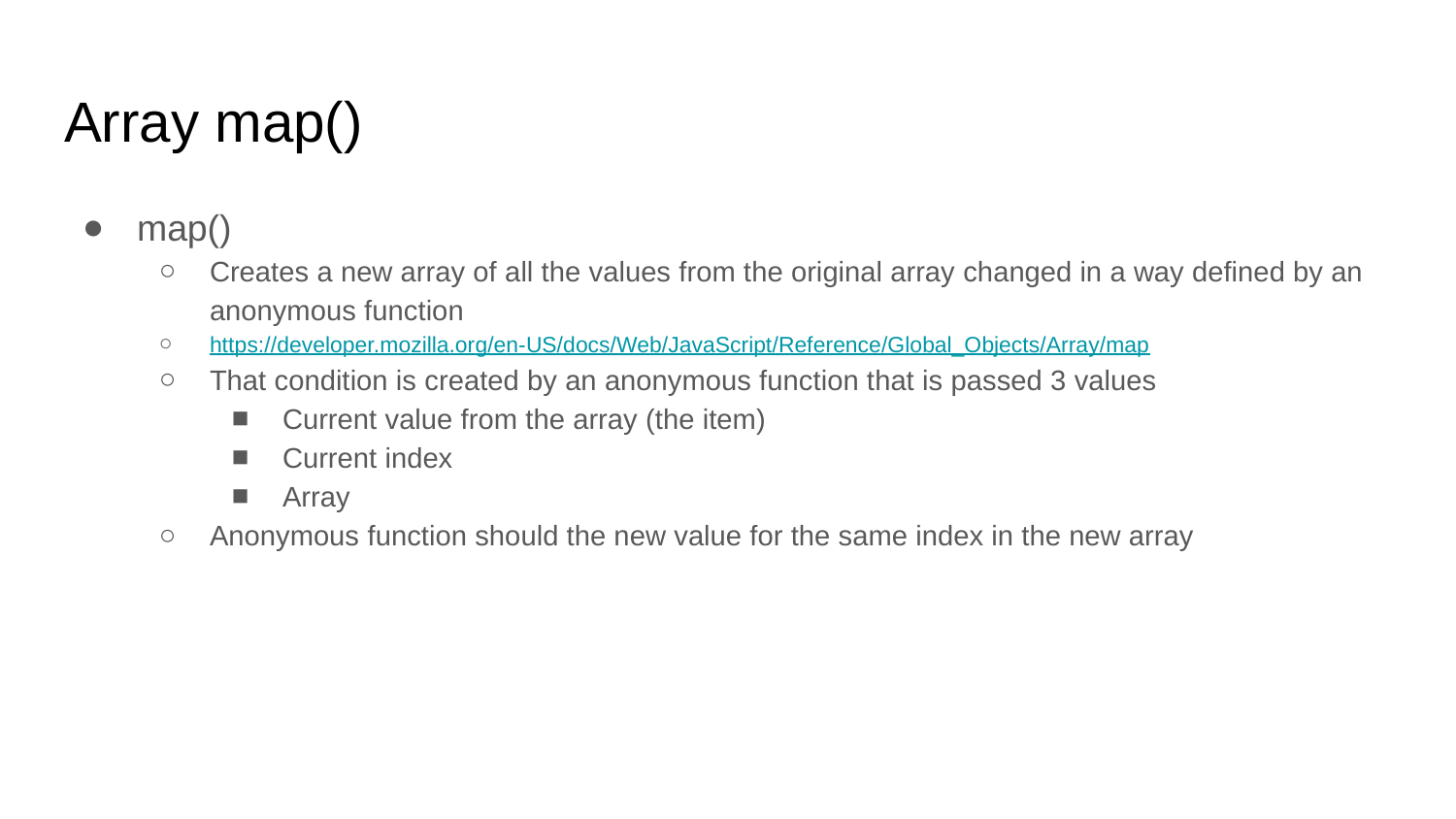

# Array map()
map()
Creates a new array of all the values from the original array changed in a way defined by an anonymous function
https://developer.mozilla.org/en-US/docs/Web/JavaScript/Reference/Global_Objects/Array/map
That condition is created by an anonymous function that is passed 3 values
Current value from the array (the item)
Current index
Array
Anonymous function should the new value for the same index in the new array